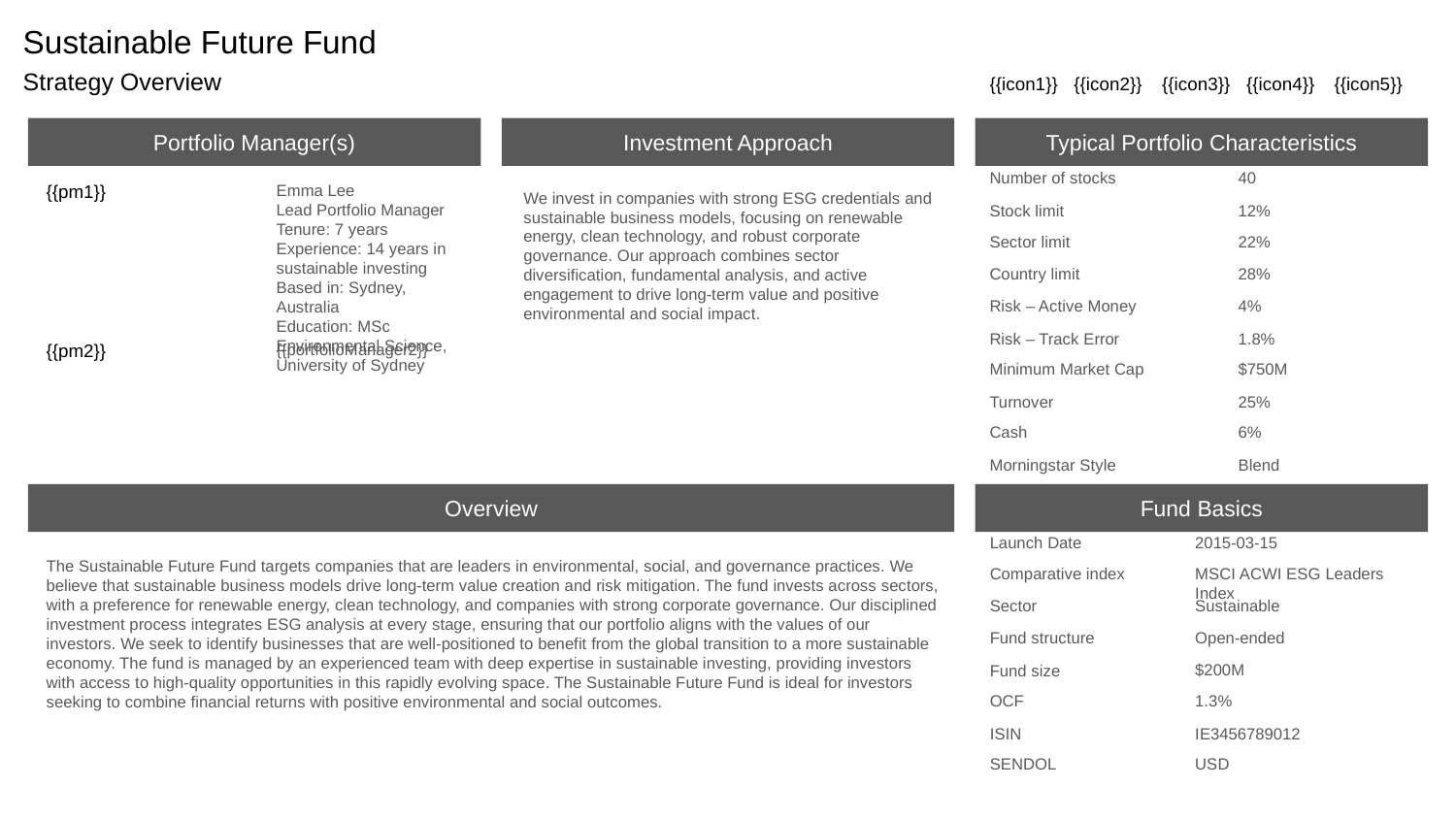

Sustainable Future Fund
Strategy Overview
{{icon1}}
{{icon2}}
{{icon3}}
{{icon4}}
{{icon5}}
Portfolio Manager(s)
Investment Approach
Typical Portfolio Characteristics
40
Number of stocks
{{pm1}}
Emma Lee
Lead Portfolio Manager
Tenure: 7 years
Experience: 14 years in sustainable investing
Based in: Sydney, Australia
Education: MSc Environmental Science, University of Sydney
We invest in companies with strong ESG credentials and sustainable business models, focusing on renewable energy, clean technology, and robust corporate governance. Our approach combines sector diversification, fundamental analysis, and active engagement to drive long-term value and positive environmental and social impact.
12%
Stock limit
22%
Sector limit
28%
Country limit
4%
Risk – Active Money
1.8%
Risk – Track Error
{{pm2}}
{{portfolioManager2}}
$750M
Minimum Market Cap
25%
Turnover
6%
Cash
Blend
Morningstar Style
Overview
Fund Basics
2015-03-15
Launch Date
The Sustainable Future Fund targets companies that are leaders in environmental, social, and governance practices. We believe that sustainable business models drive long-term value creation and risk mitigation. The fund invests across sectors, with a preference for renewable energy, clean technology, and companies with strong corporate governance. Our disciplined investment process integrates ESG analysis at every stage, ensuring that our portfolio aligns with the values of our investors. We seek to identify businesses that are well-positioned to benefit from the global transition to a more sustainable economy. The fund is managed by an experienced team with deep expertise in sustainable investing, providing investors with access to high-quality opportunities in this rapidly evolving space. The Sustainable Future Fund is ideal for investors seeking to combine financial returns with positive environmental and social outcomes.
MSCI ACWI ESG Leaders Index
Comparative index
Sustainable
Sector
Open-ended
Fund structure
$200M
Fund size
1.3%
OCF
IE3456789012
ISIN
USD
SENDOL